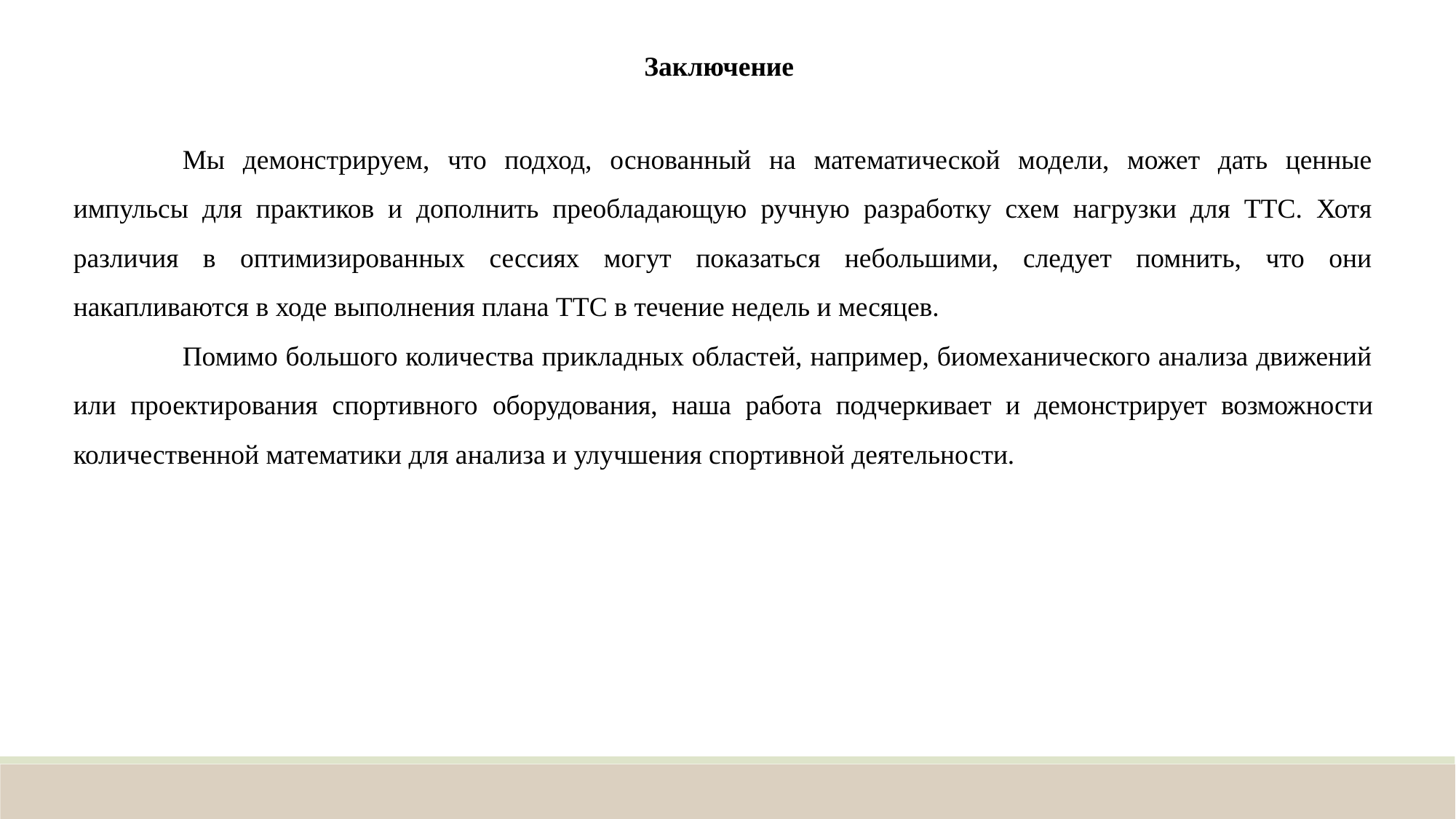

Заключение
	Мы демонстрируем, что подход, основанный на математической модели, может дать ценные импульсы для практиков и дополнить преобладающую ручную разработку схем нагрузки для ТТС. Хотя различия в оптимизированных сессиях могут показаться небольшими, следует помнить, что они накапливаются в ходе выполнения плана ТТС в течение недель и месяцев.
	Помимо большого количества прикладных областей, например, биомеханического анализа движений или проектирования спортивного оборудования, наша работа подчеркивает и демонстрирует возможности количественной математики для анализа и улучшения спортивной деятельности.